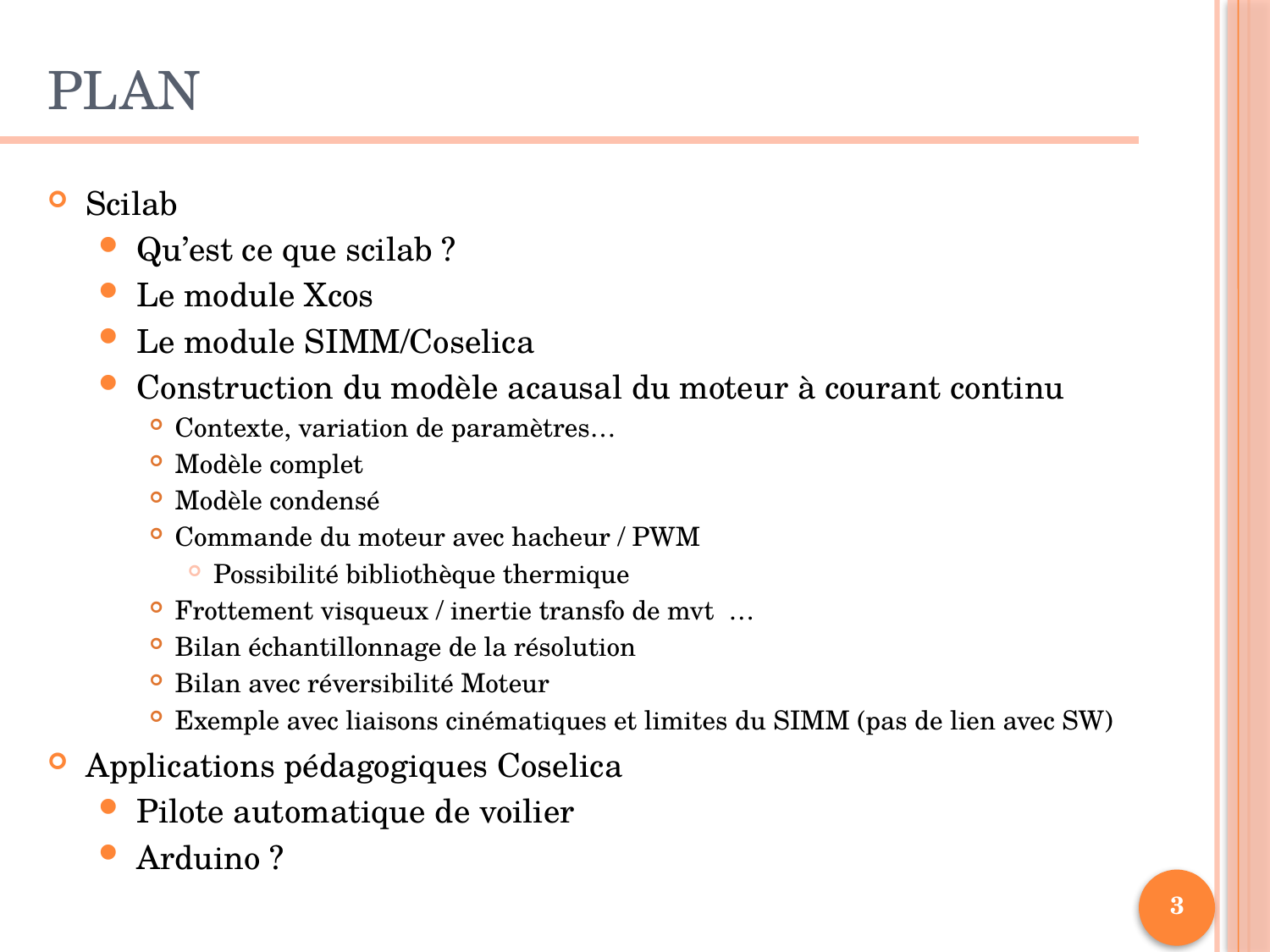

# Plan
Scilab
Qu’est ce que scilab ?
Le module Xcos
Le module SIMM/Coselica
Construction du modèle acausal du moteur à courant continu
Contexte, variation de paramètres…
Modèle complet
Modèle condensé
Commande du moteur avec hacheur / PWM
Possibilité bibliothèque thermique
Frottement visqueux / inertie transfo de mvt  …
Bilan échantillonnage de la résolution
Bilan avec réversibilité Moteur
Exemple avec liaisons cinématiques et limites du SIMM (pas de lien avec SW)
Applications pédagogiques Coselica
Pilote automatique de voilier
Arduino ?

3